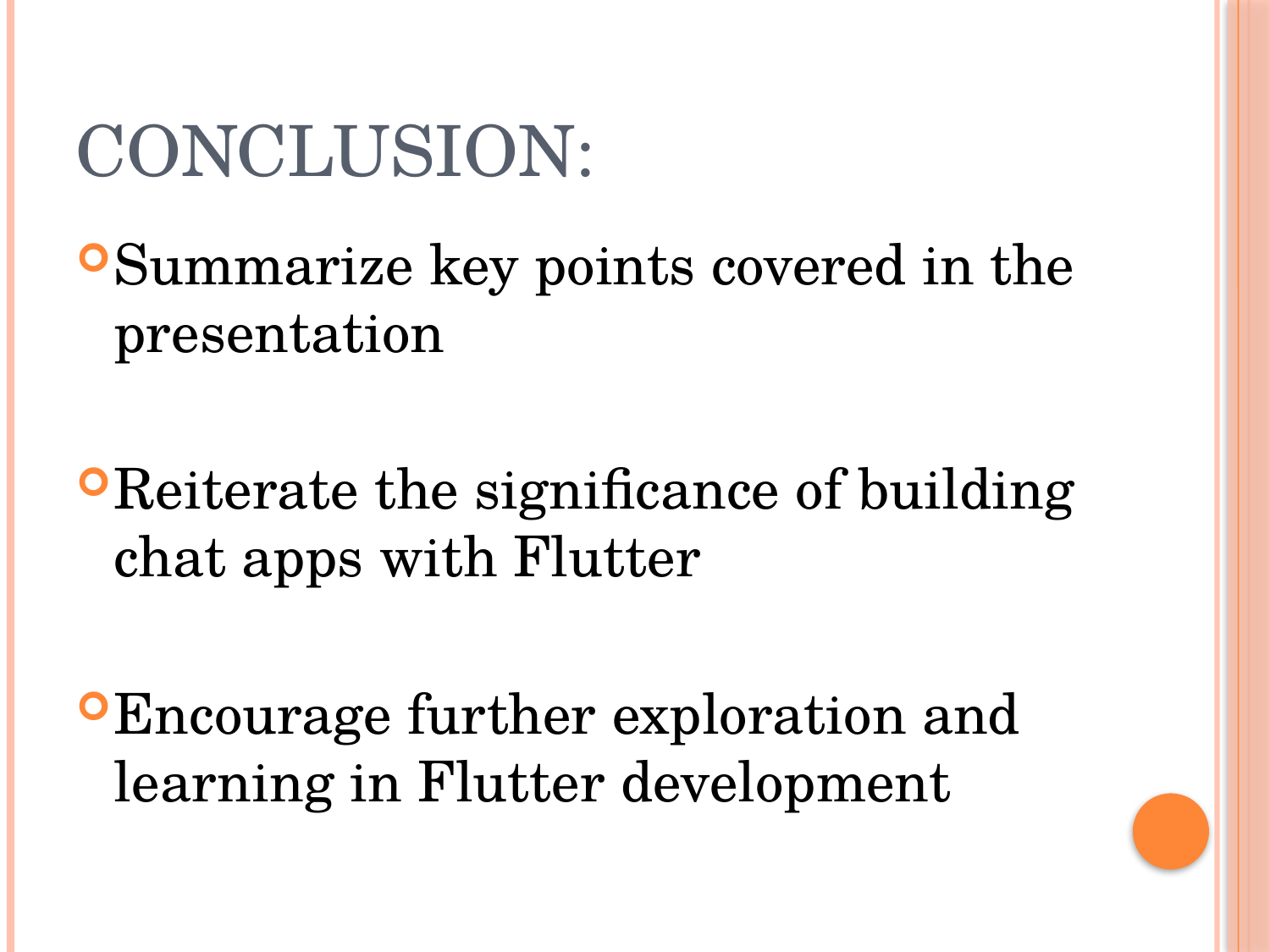

# Conclusion:
Summarize key points covered in the presentation

Reiterate the significance of building chat apps with Flutter

Encourage further exploration and learning in Flutter development